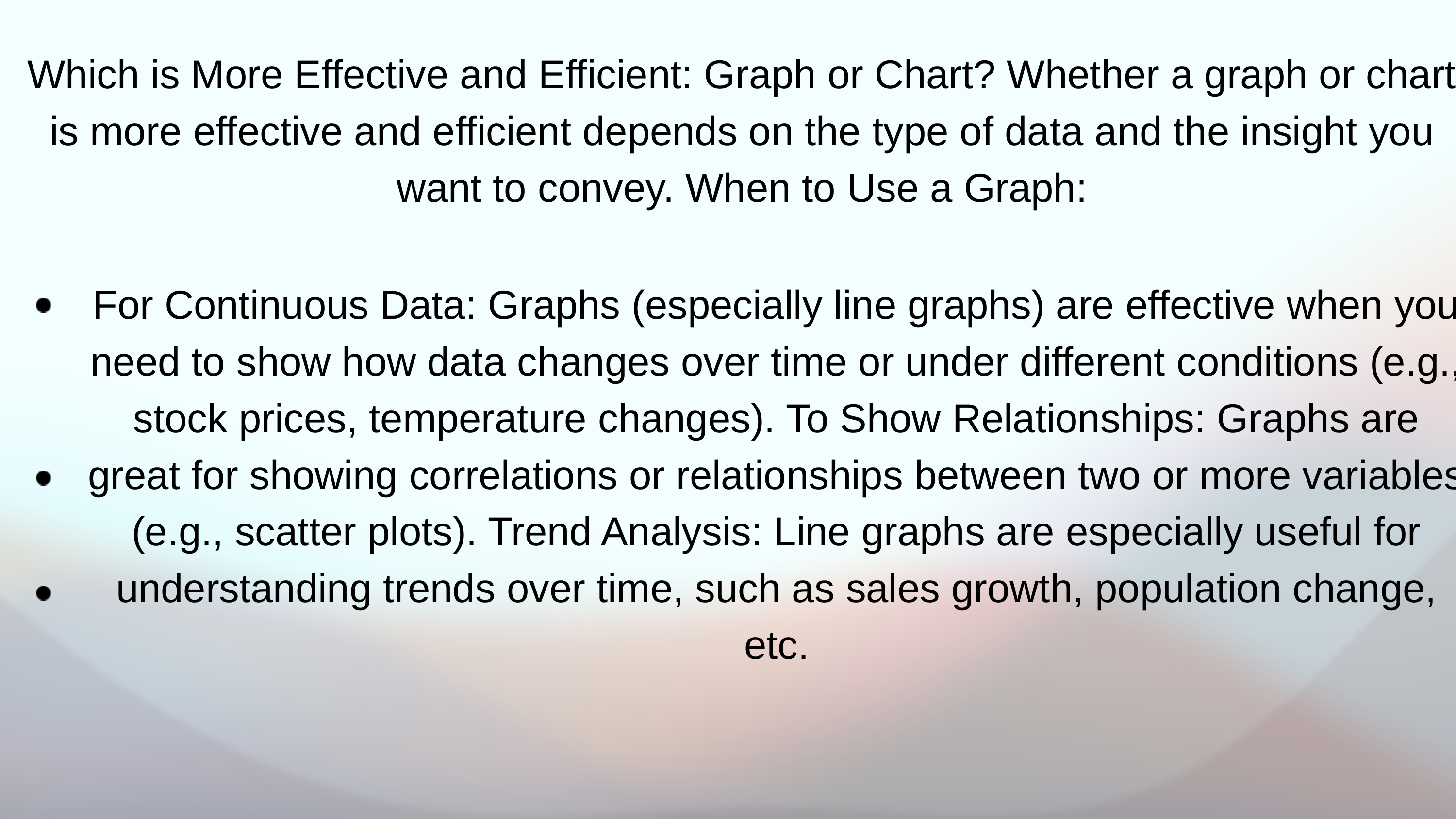

Which is More Effective and Efficient: Graph or Chart? Whether a graph or chart is more effective and efficient depends on the type of data and the insight you want to convey. When to Use a Graph:
For Continuous Data: Graphs (especially line graphs) are effective when you need to show how data changes over time or under different conditions (e.g., stock prices, temperature changes). To Show Relationships: Graphs are great for showing correlations or relationships between two or more variables (e.g., scatter plots). Trend Analysis: Line graphs are especially useful for understanding trends over time, such as sales growth, population change, etc.